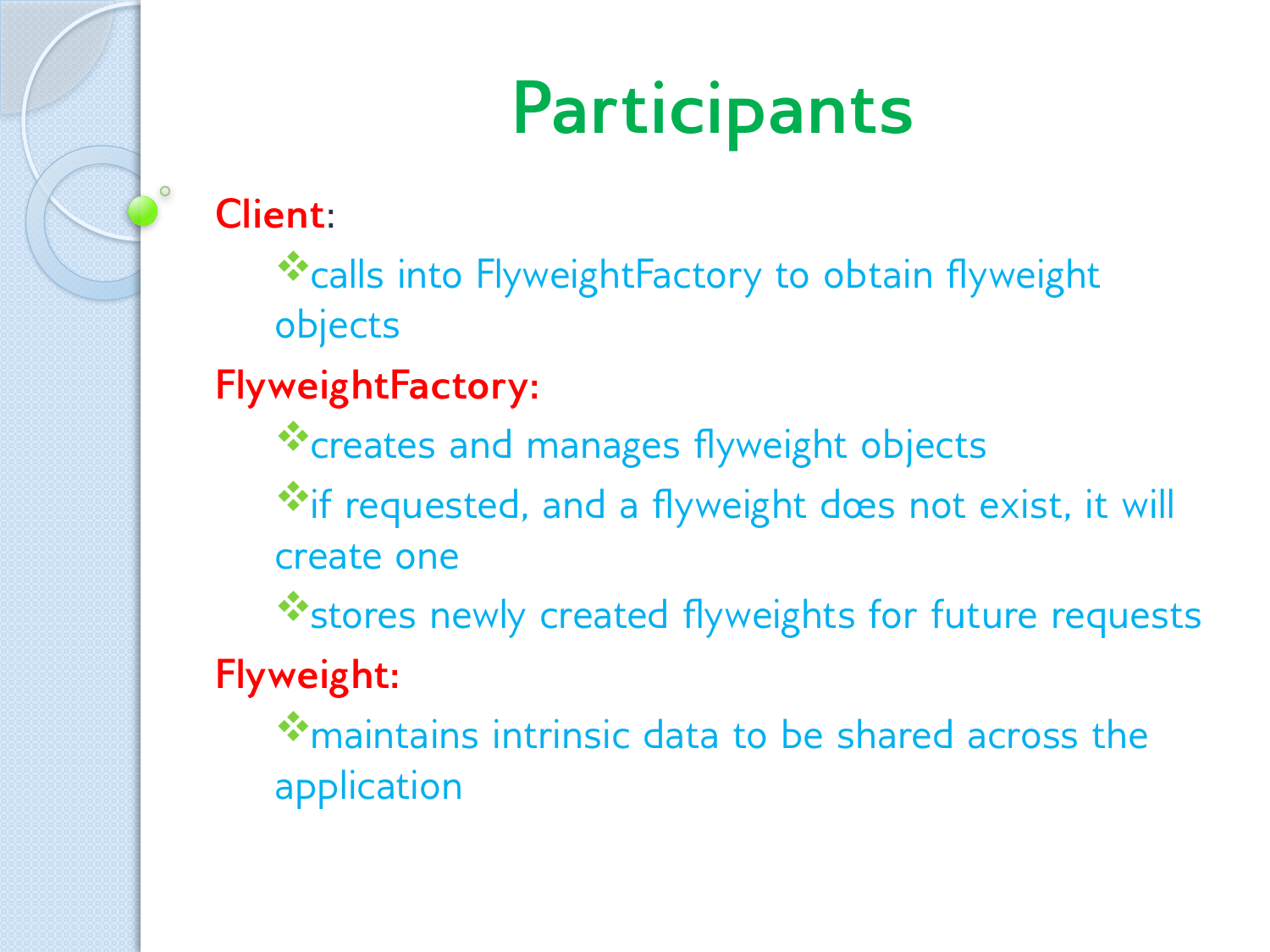

# Participants
Client:
calls into FlyweightFactory to obtain flyweight objects
FlyweightFactory:
creates and manages flyweight objects
if requested, and a flyweight does not exist, it will create one
stores newly created flyweights for future requests
Flyweight:
maintains intrinsic data to be shared across the application